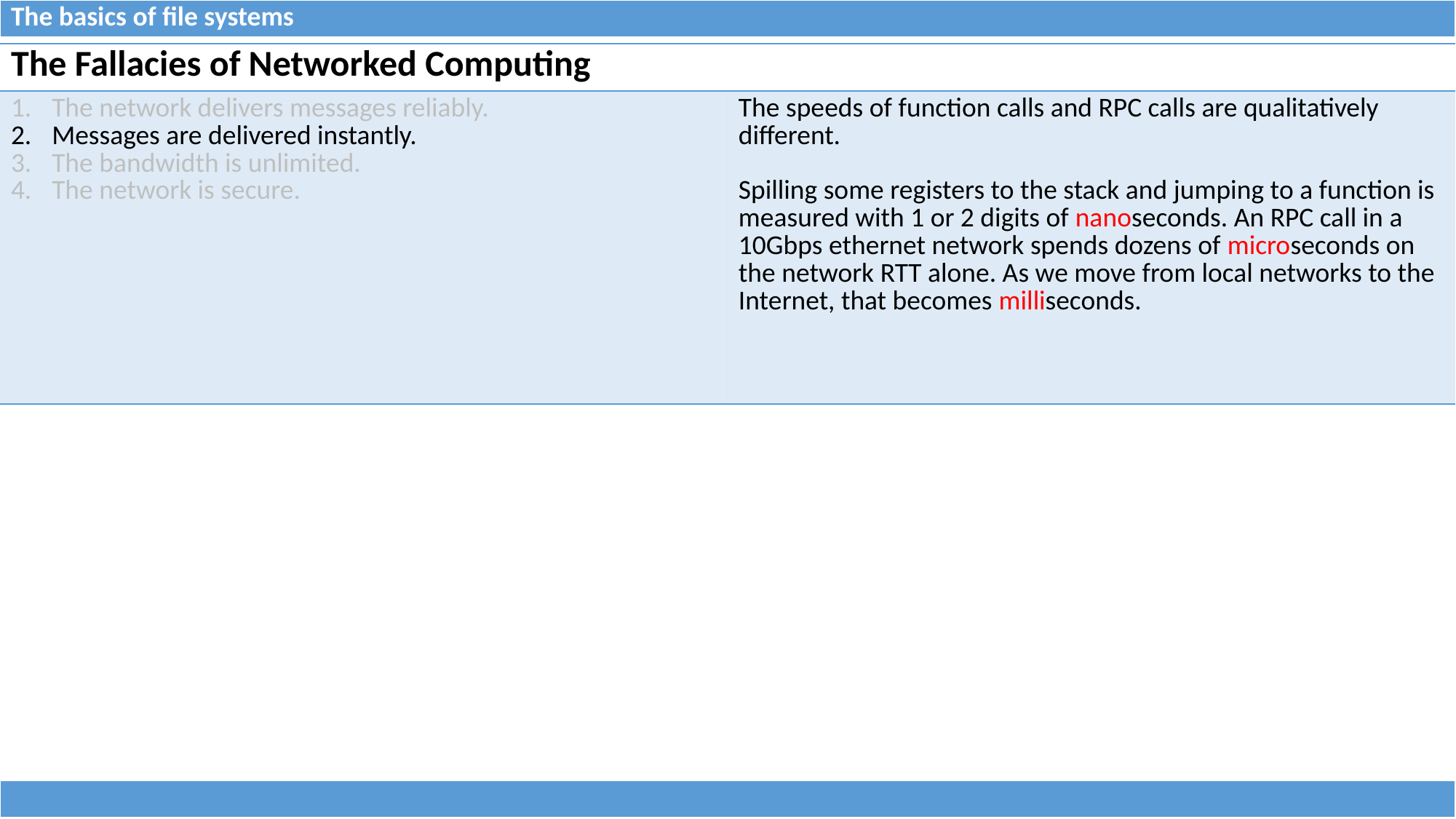

| The basics of file systems |
| --- |
| The Fallacies of Networked Computing |  |
| --- | --- |
| The network delivers messages reliably. Messages are delivered instantly. The bandwidth is unlimited. The network is secure. | The speeds of function calls and RPC calls are qualitatively different. Spilling some registers to the stack and jumping to a function is measured with 1 or 2 digits of nanoseconds. An RPC call in a 10Gbps ethernet network spends dozens of microseconds on the network RTT alone. As we move from local networks to the Internet, that becomes milliseconds. |
|  |
| --- |